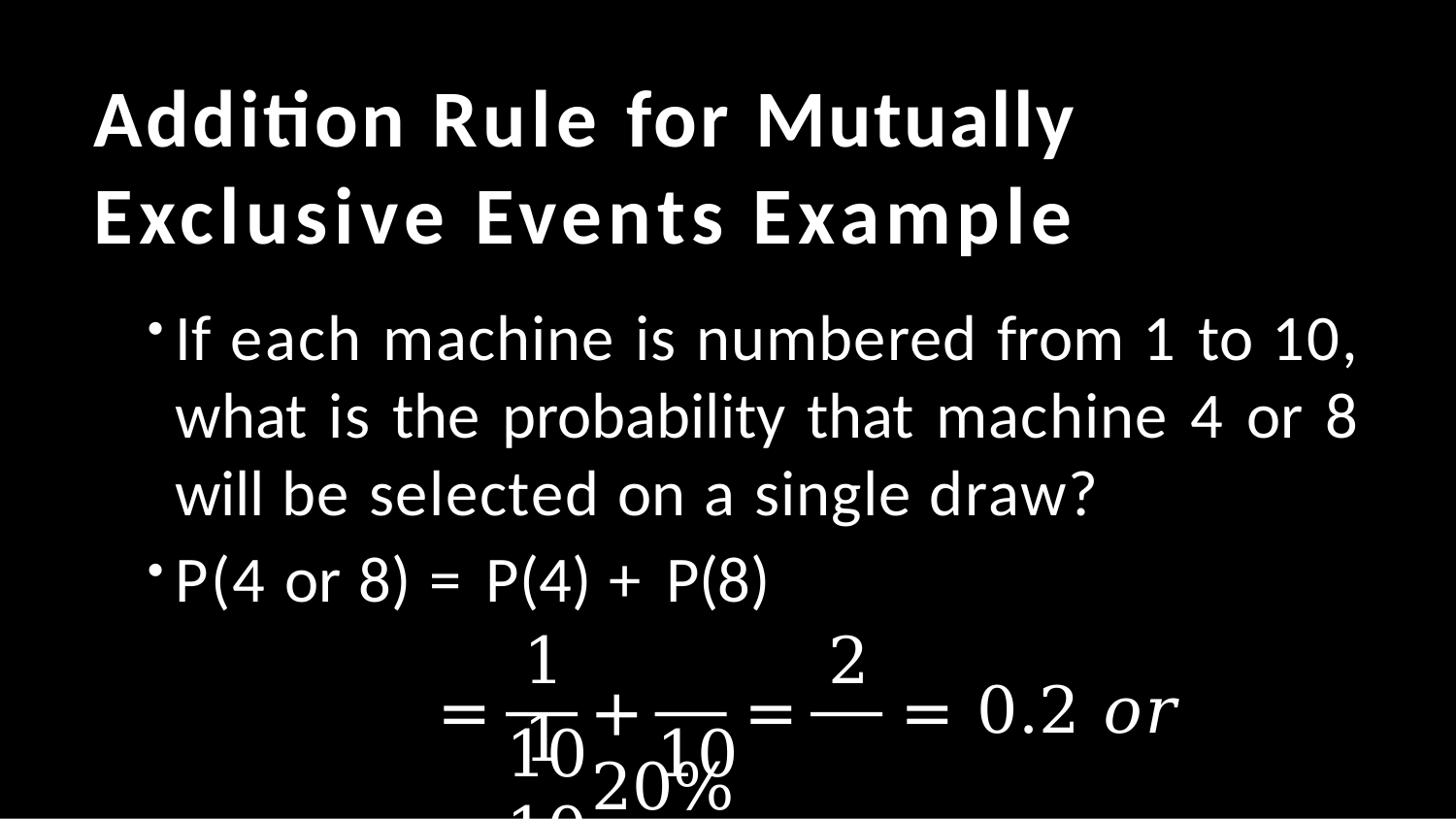

# Addition Rule for Mutually Exclusive Events Example
If each machine is numbered from 1 to 10, what is the probability that machine 4 or 8 will be selected on a single draw?
P(4 or 8) = P(4) + P(8)
1	1
2
=
+	=	= 0.2 𝑜𝑟 20%
10	10	10